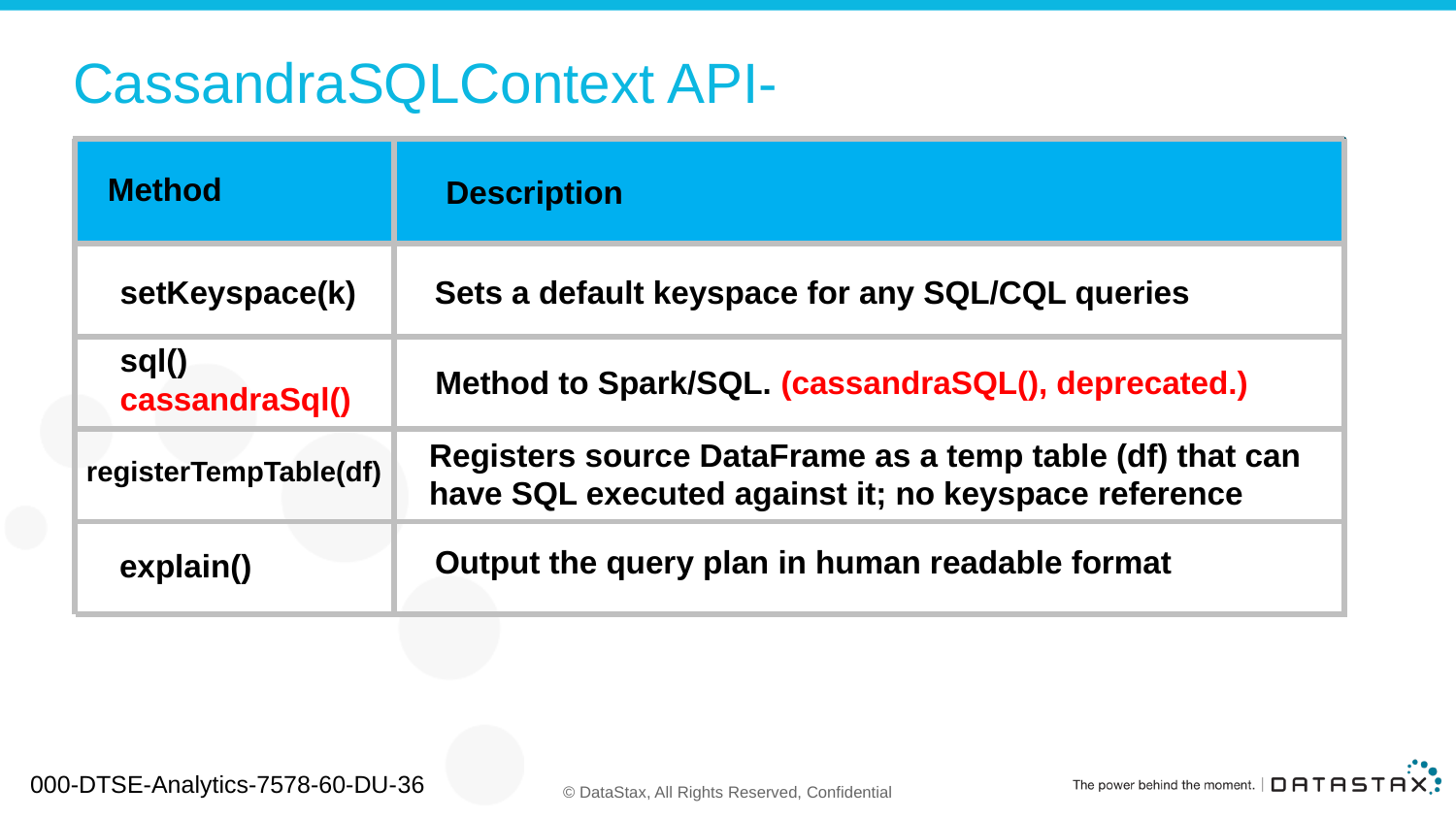

# CassandraSQLContext API-

Method
Description
setKeyspace(k)
Sets a default keyspace for any SQL/CQL queries
sql()
cassandraSql()
Method to Spark/SQL. (cassandraSQL(), deprecated.)
Registers source DataFrame as a temp table (df) that can have SQL executed against it; no keyspace reference
registerTempTable(df)
Output the query plan in human readable format
explain()
000-DTSE-Analytics-7578-60-DU-36